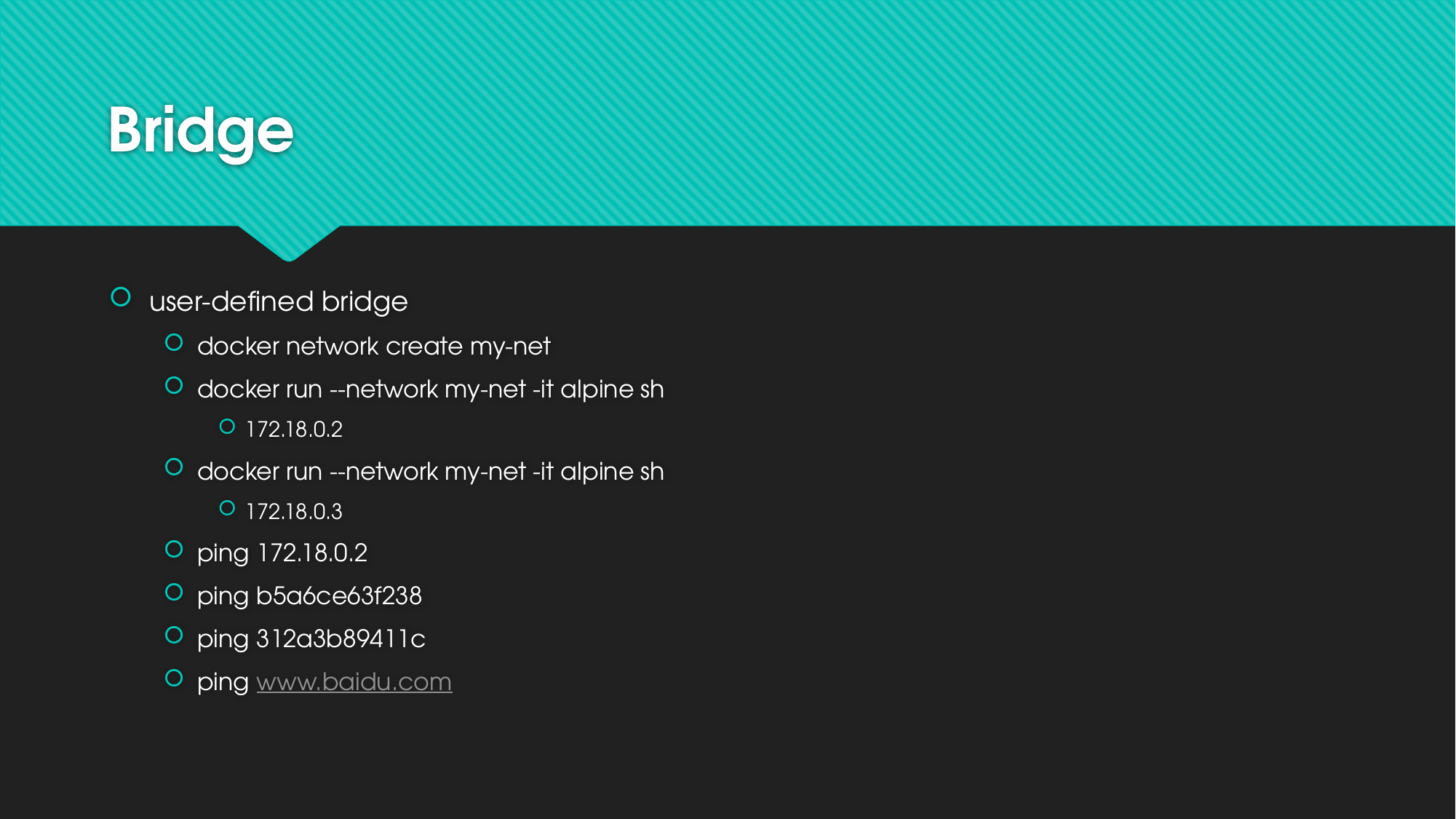

# Bridge
user-defined bridge
docker network create my-net
docker run --network my-net -it alpine sh
172.18.0.2
docker run --network my-net -it alpine sh
172.18.0.3
ping 172.18.0.2
ping b5a6ce63f238
ping 312a3b89411c
ping www.baidu.com